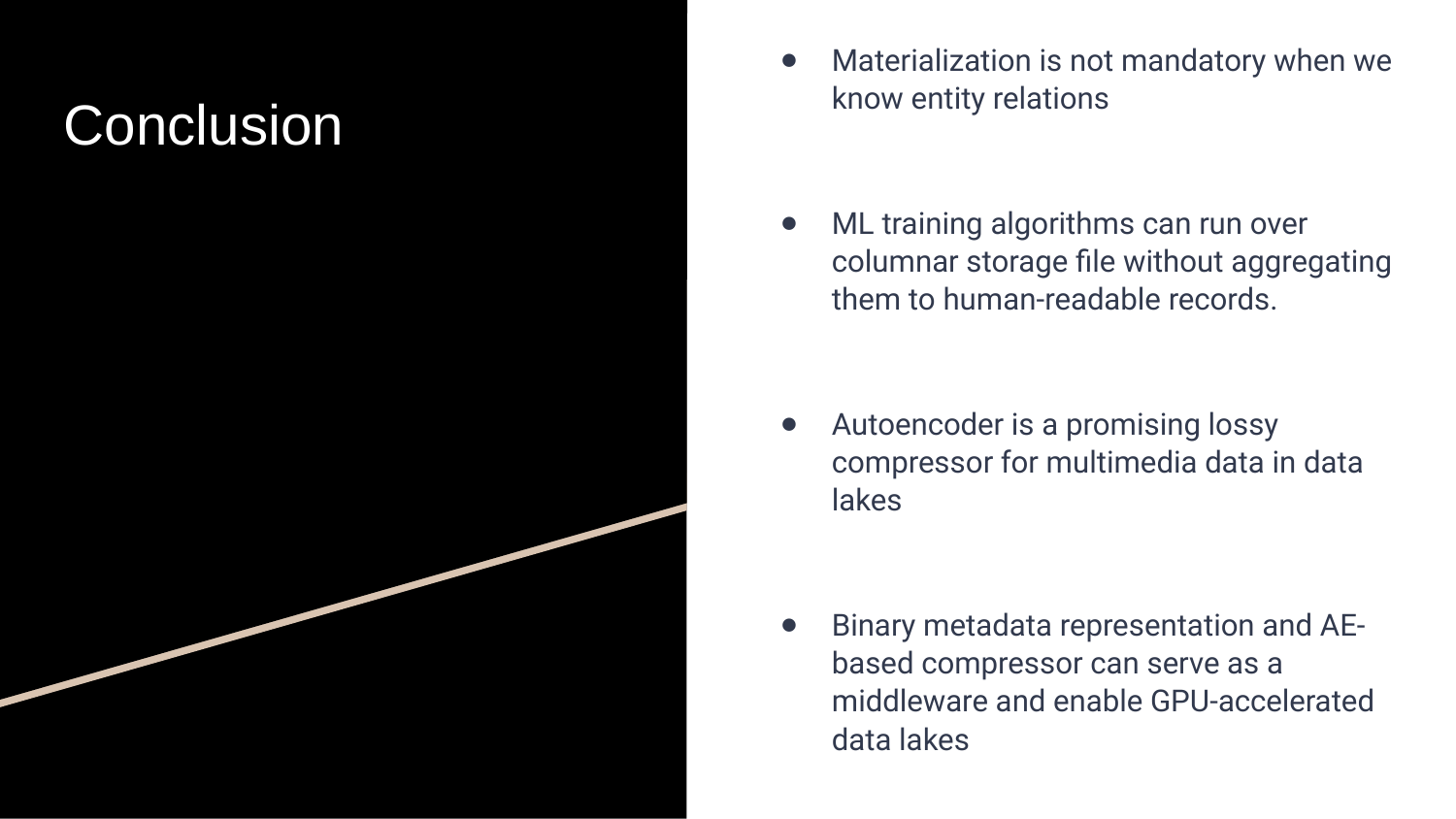

Materialization is not mandatory when we know entity relations

ML training algorithms can run over columnar storage file without aggregating them to human-readable records.

Autoencoder is a promising lossy compressor for multimedia data in data lakes

Binary metadata representation and AE-based compressor can serve as a middleware and enable GPU-accelerated data lakes
Conclusion